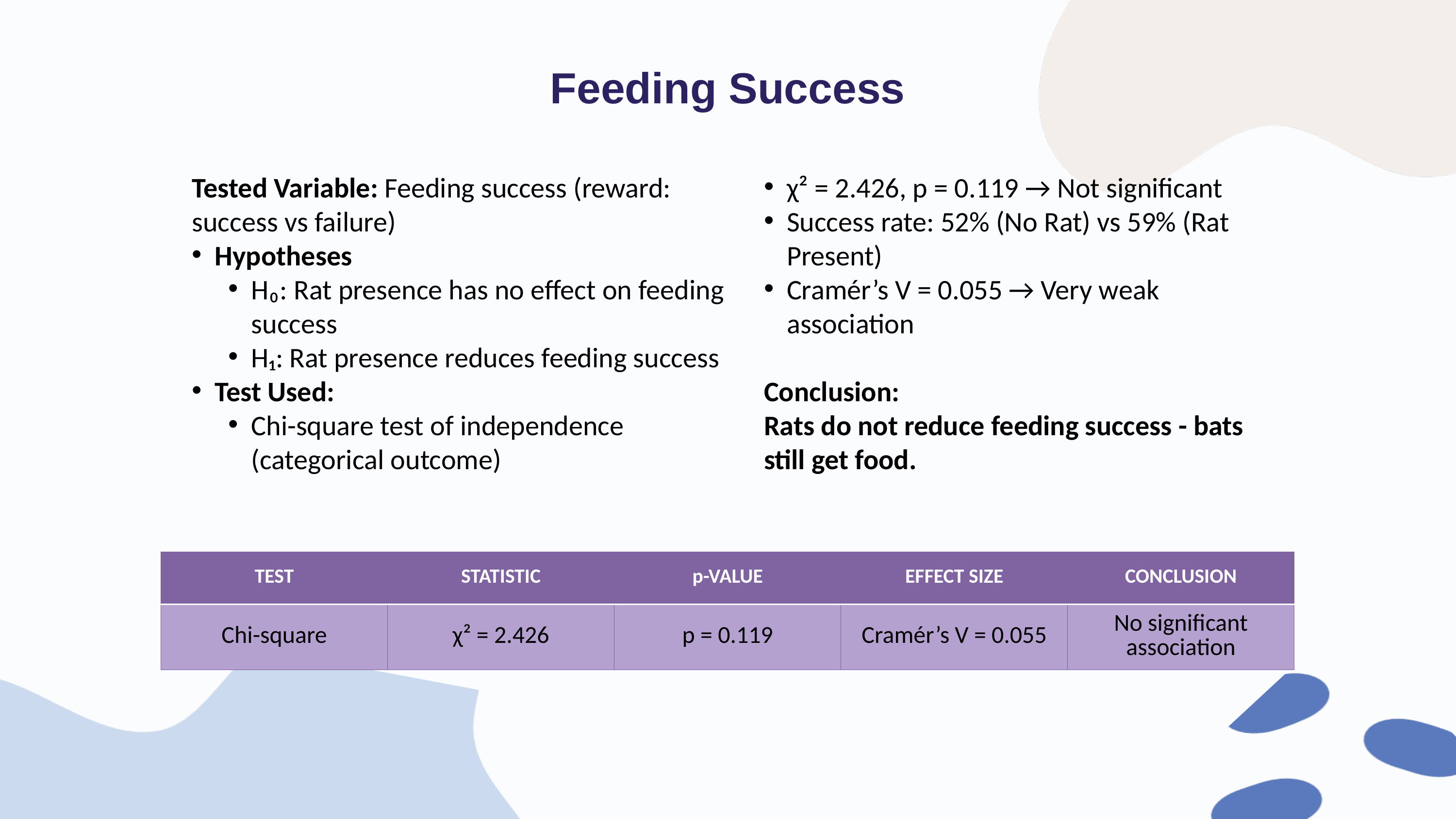

Feeding Success
Tested Variable: Feeding success (reward: success vs failure)
Hypotheses
H₀: Rat presence has no effect on feeding success
H₁: Rat presence reduces feeding success
Test Used:
Chi-square test of independence (categorical outcome)

Results:
χ² = 2.426, p = 0.119 → Not significant
Success rate: 52% (No Rat) vs 59% (Rat Present)
Cramér’s V = 0.055 → Very weak association

Conclusion:
Rats do not reduce feeding success - bats still get food.

| TEST | STATISTIC | p-VALUE | EFFECT SIZE | CONCLUSION |
| --- | --- | --- | --- | --- |
| Chi-square | χ² = 2.426 | p = 0.119 | Cramér’s V = 0.055 | No significant association |